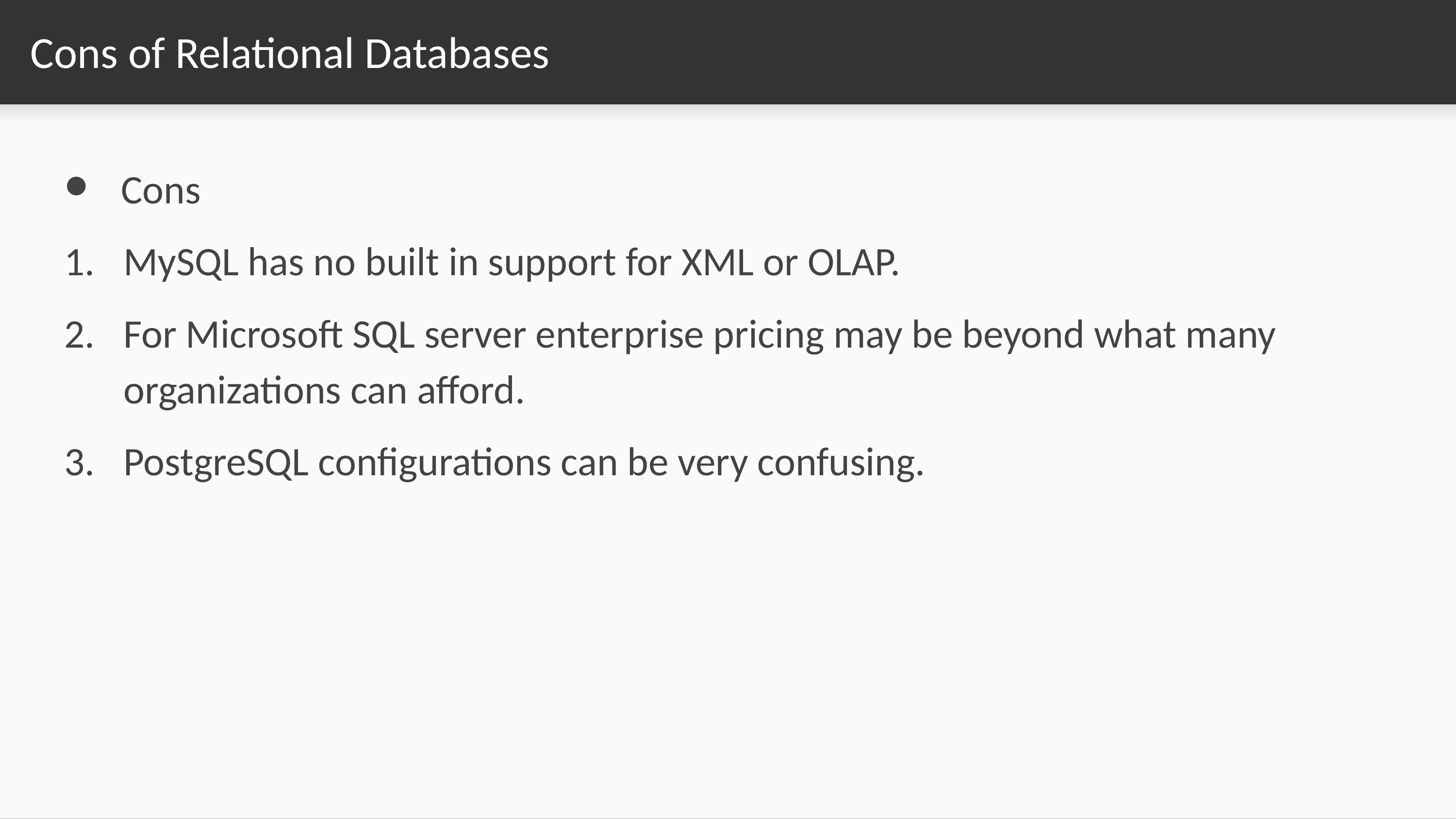

# Cons of Relational Databases
Cons
MySQL has no built in support for XML or OLAP.
For Microsoft SQL server enterprise pricing may be beyond what many organizations can afford.
PostgreSQL configurations can be very confusing.